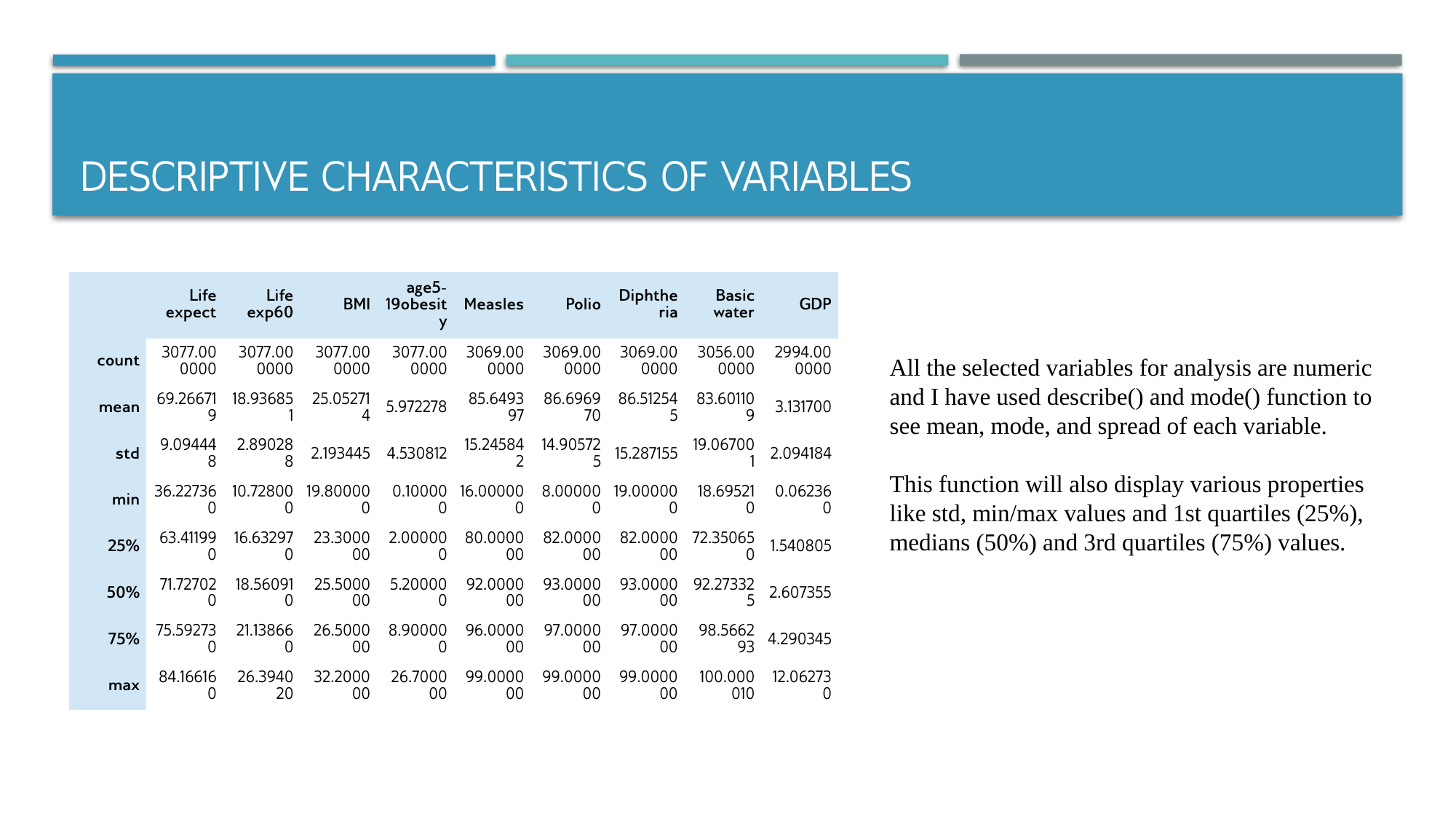

# descriptive characteristics of variables
|  | Life expect | Life exp60 | BMI | age5-19obesity | Measles | Polio | Diphtheria | Basic water | GDP |
| --- | --- | --- | --- | --- | --- | --- | --- | --- | --- |
| count | 3077.000000 | 3077.000000 | 3077.000000 | 3077.000000 | 3069.000000 | 3069.000000 | 3069.000000 | 3056.000000 | 2994.000000 |
| mean | 69.266719 | 18.936851 | 25.052714 | 5.972278 | 85.649397 | 86.696970 | 86.512545 | 83.601109 | 3.131700 |
| std | 9.094448 | 2.890288 | 2.193445 | 4.530812 | 15.245842 | 14.905725 | 15.287155 | 19.067001 | 2.094184 |
| min | 36.227360 | 10.728000 | 19.800000 | 0.100000 | 16.000000 | 8.000000 | 19.000000 | 18.695210 | 0.062360 |
| 25% | 63.411990 | 16.632970 | 23.300000 | 2.000000 | 80.000000 | 82.000000 | 82.000000 | 72.350650 | 1.540805 |
| 50% | 71.727020 | 18.560910 | 25.500000 | 5.200000 | 92.000000 | 93.000000 | 93.000000 | 92.273325 | 2.607355 |
| 75% | 75.592730 | 21.138660 | 26.500000 | 8.900000 | 96.000000 | 97.000000 | 97.000000 | 98.566293 | 4.290345 |
| max | 84.166160 | 26.394020 | 32.200000 | 26.700000 | 99.000000 | 99.000000 | 99.000000 | 100.000010 | 12.062730 |
All the selected variables for analysis are numeric and I have used describe() and mode() function to see mean, mode, and spread of each variable.

This function will also display various properties like std, min/max values and 1st quartiles (25%), medians (50%) and 3rd quartiles (75%) values.